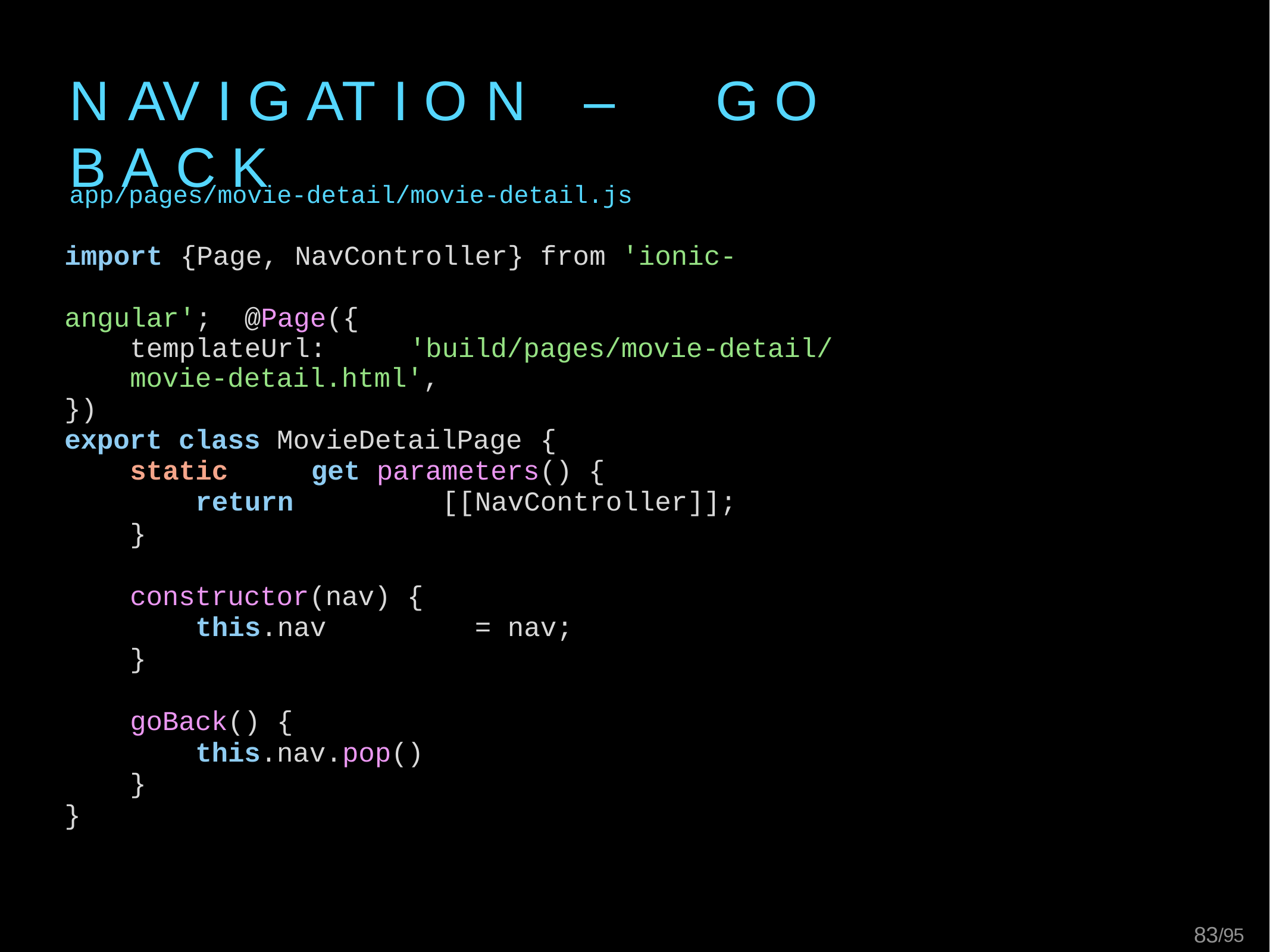

# N AV I G AT I O N	–	G O	B A C K
app/pages/movie-detail/movie-detail.js
import	{Page,	NavController}	from	'ionic-angular';  @Page({
templateUrl:	'build/pages/movie-detail/movie-detail.html',
})
export class MovieDetailPage	{
static	get	parameters() {
return	[[NavController]];
}

constructor(nav) {
this.nav	=	nav;
}

goBack() {
this.nav.pop()
}
}
83/95